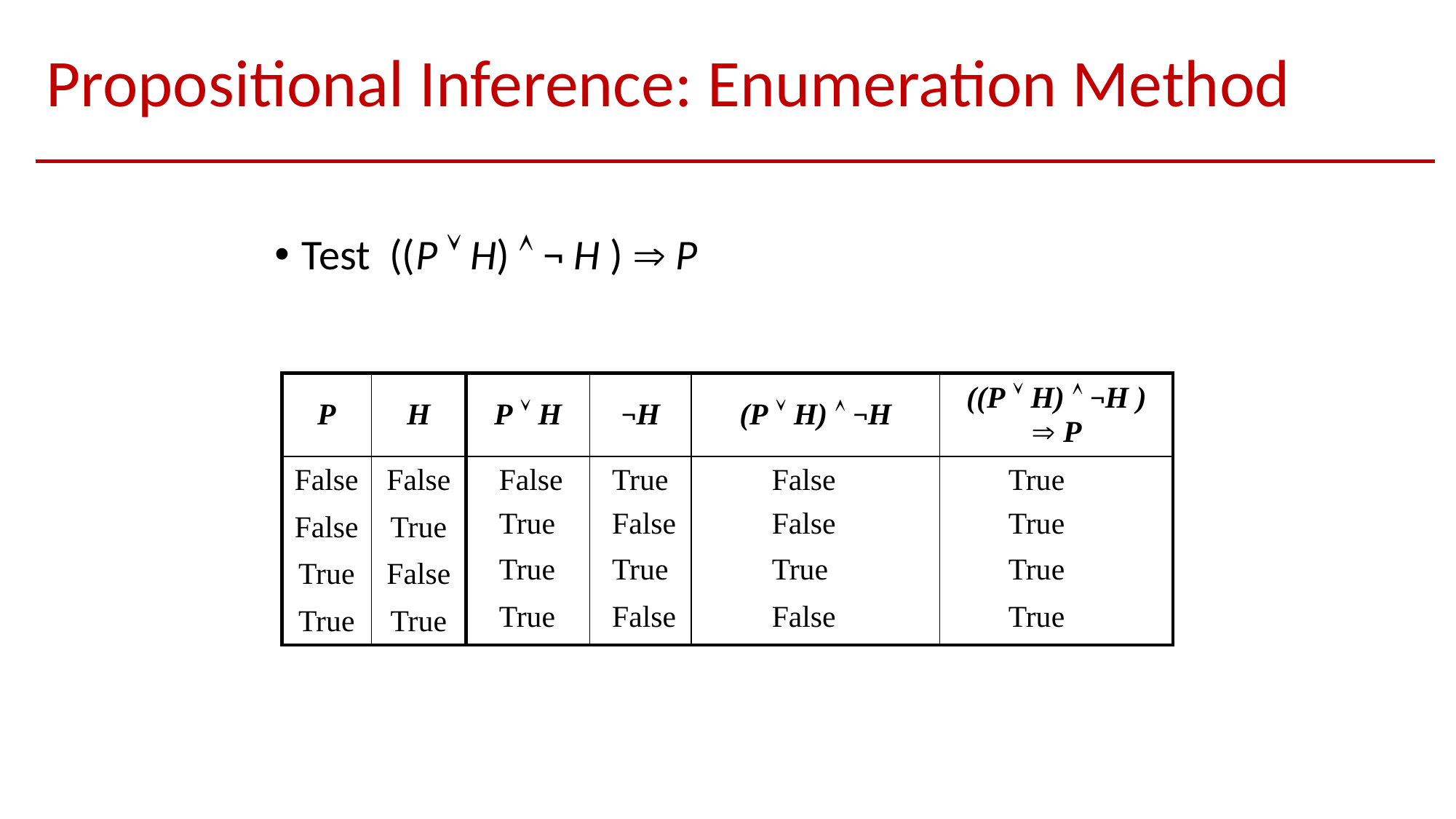

# Propositional Inference: Enumeration Method
Test  ((P ∨ H) ∧ ¬ H ) ⇒ P

| P | H | P ∨ H | ¬H | (P ∨ H) ∧ ¬H | ((P ∨ H) ∧ ¬H ) ⇒ P |
| --- | --- | --- | --- | --- | --- |
| False | False |  |  |  |  |
| False | True |  |  |  |  |
| True | False |  |  |  |  |
| True | True |  |  |  |  |
  False
  True
  False
  True
  True
  False
  False
  True
  True
  True
  True
  True
  True
  False
  False
  True